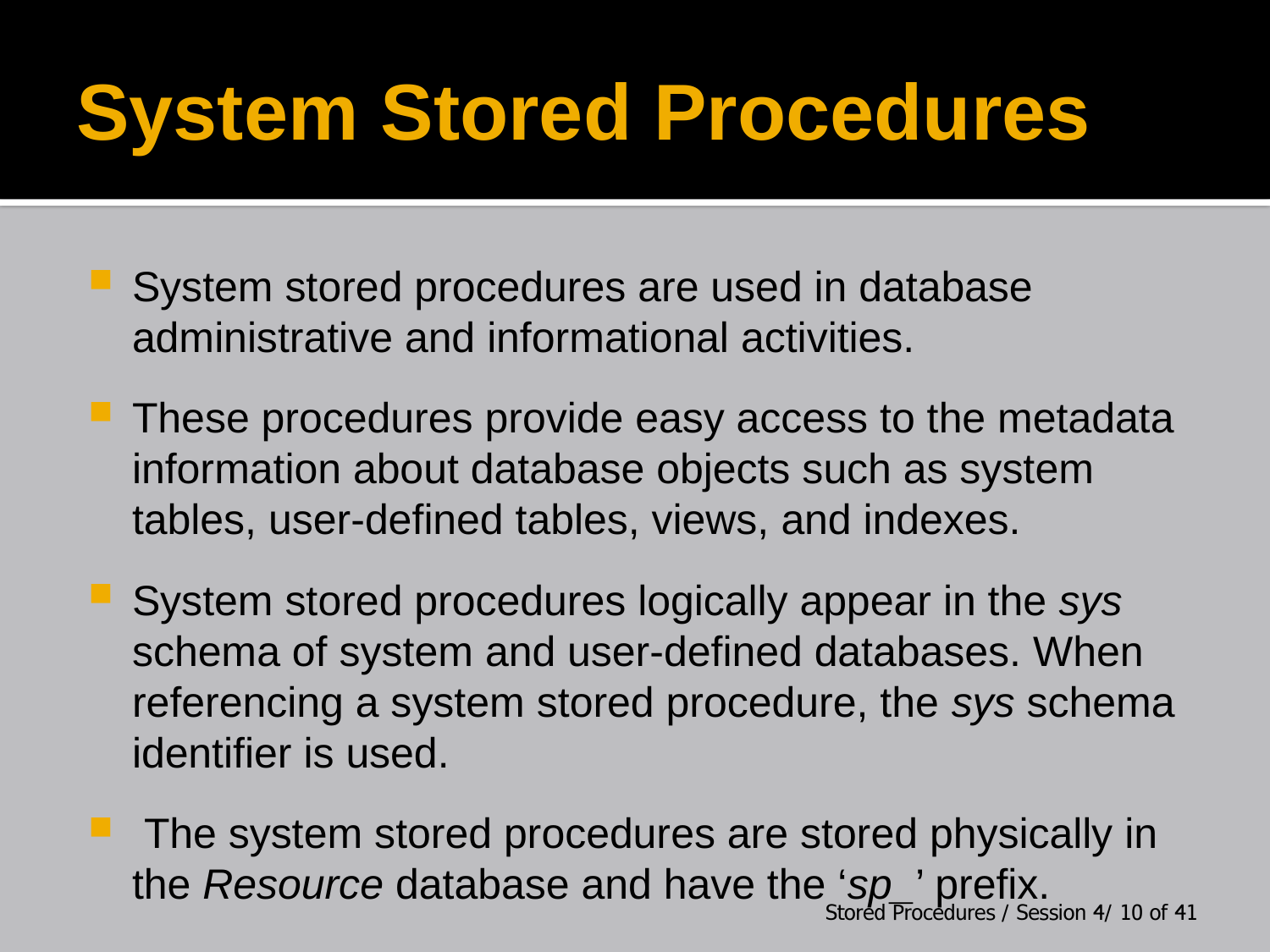

# System Stored Procedures
System stored procedures are used in database administrative and informational activities.
These procedures provide easy access to the metadata information about database objects such as system tables, user-defined tables, views, and indexes.
System stored procedures logically appear in the sys schema of system and user-defined databases. When referencing a system stored procedure, the sys schema identifier is used.
 The system stored procedures are stored physically in the Resource database and have the ‘sp_’ prefix.